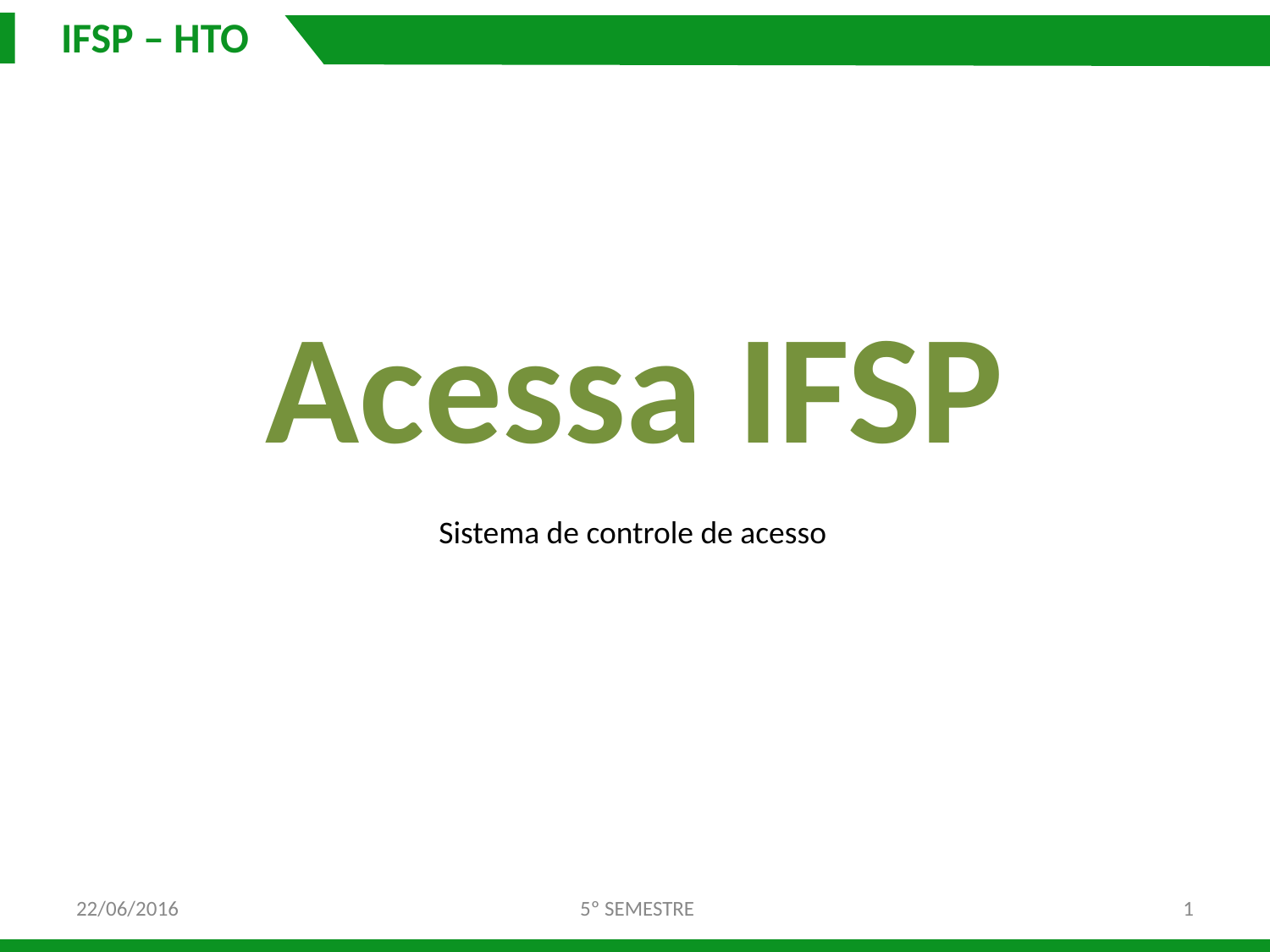

# IFSP – HTO
Acessa IFSP
Sistema de controle de acesso
22/06/2016
 5º SEMESTRE
1